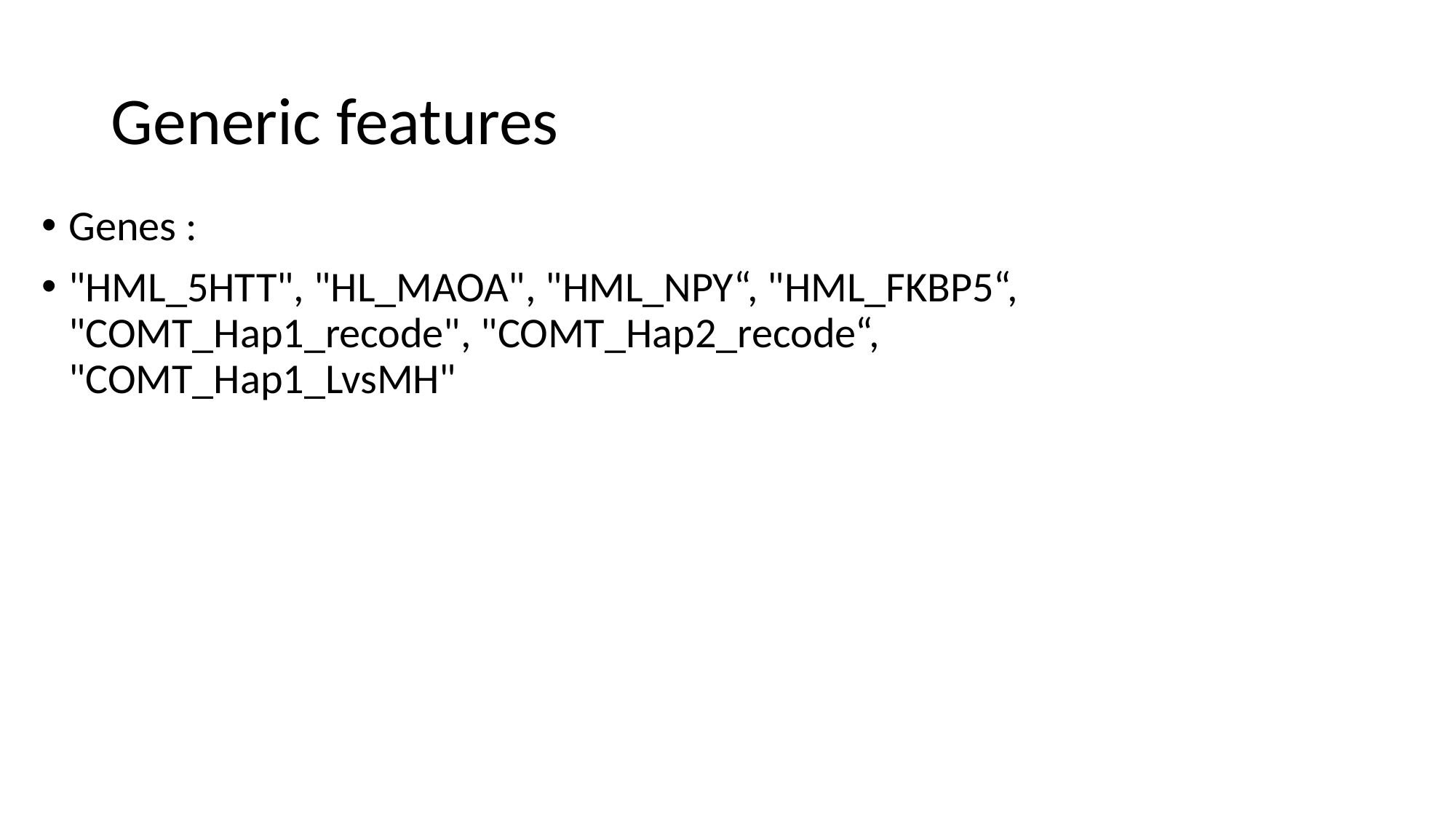

# Generic features
Genes :
"HML_5HTT", "HL_MAOA", "HML_NPY“, "HML_FKBP5“, "COMT_Hap1_recode", "COMT_Hap2_recode“, "COMT_Hap1_LvsMH"